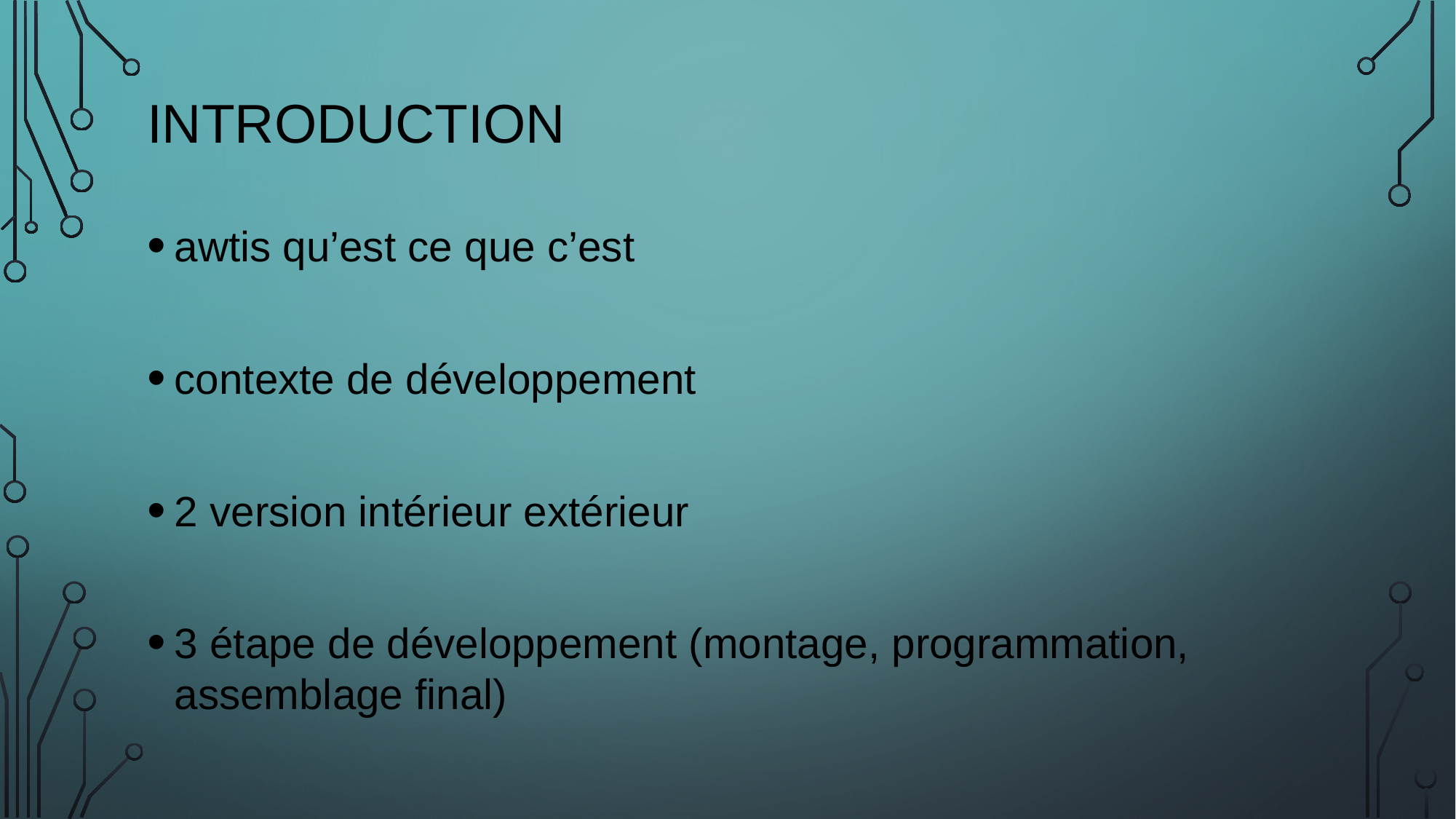

# Introduction
awtis qu’est ce que c’est

contexte de développement

2 version intérieur extérieur

3 étape de développement (montage, programmation, assemblage final)